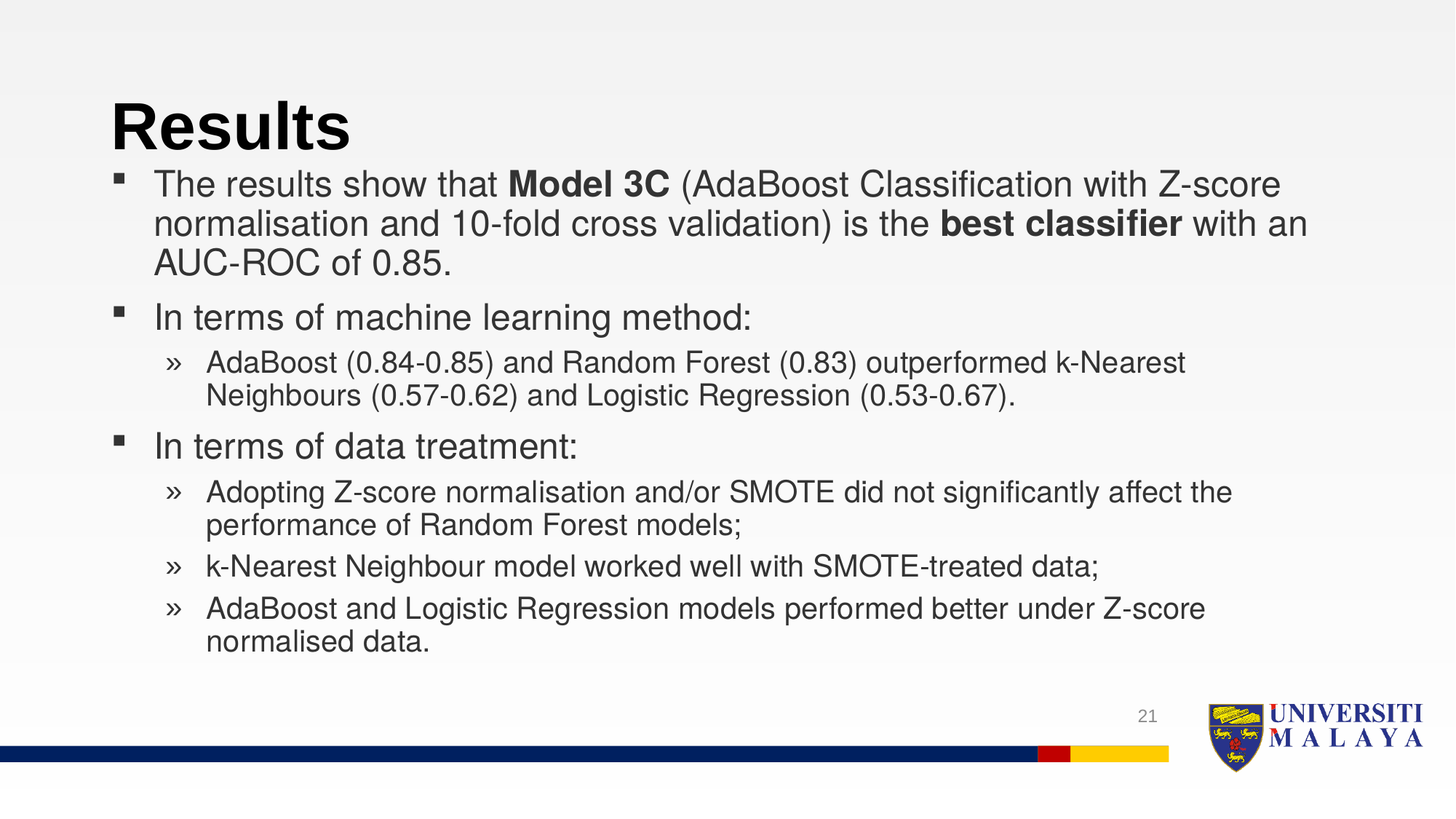

# Results
The results show that Model 3C (AdaBoost Classification with Z-score normalisation and 10-fold cross validation) is the best classifier with an AUC-ROC of 0.85.
In terms of machine learning method:
AdaBoost (0.84-0.85) and Random Forest (0.83) outperformed k-Nearest Neighbours (0.57-0.62) and Logistic Regression (0.53-0.67).
In terms of data treatment:
Adopting Z-score normalisation and/or SMOTE did not significantly affect the performance of Random Forest models;
k-Nearest Neighbour model worked well with SMOTE-treated data;
AdaBoost and Logistic Regression models performed better under Z-score normalised data.
21